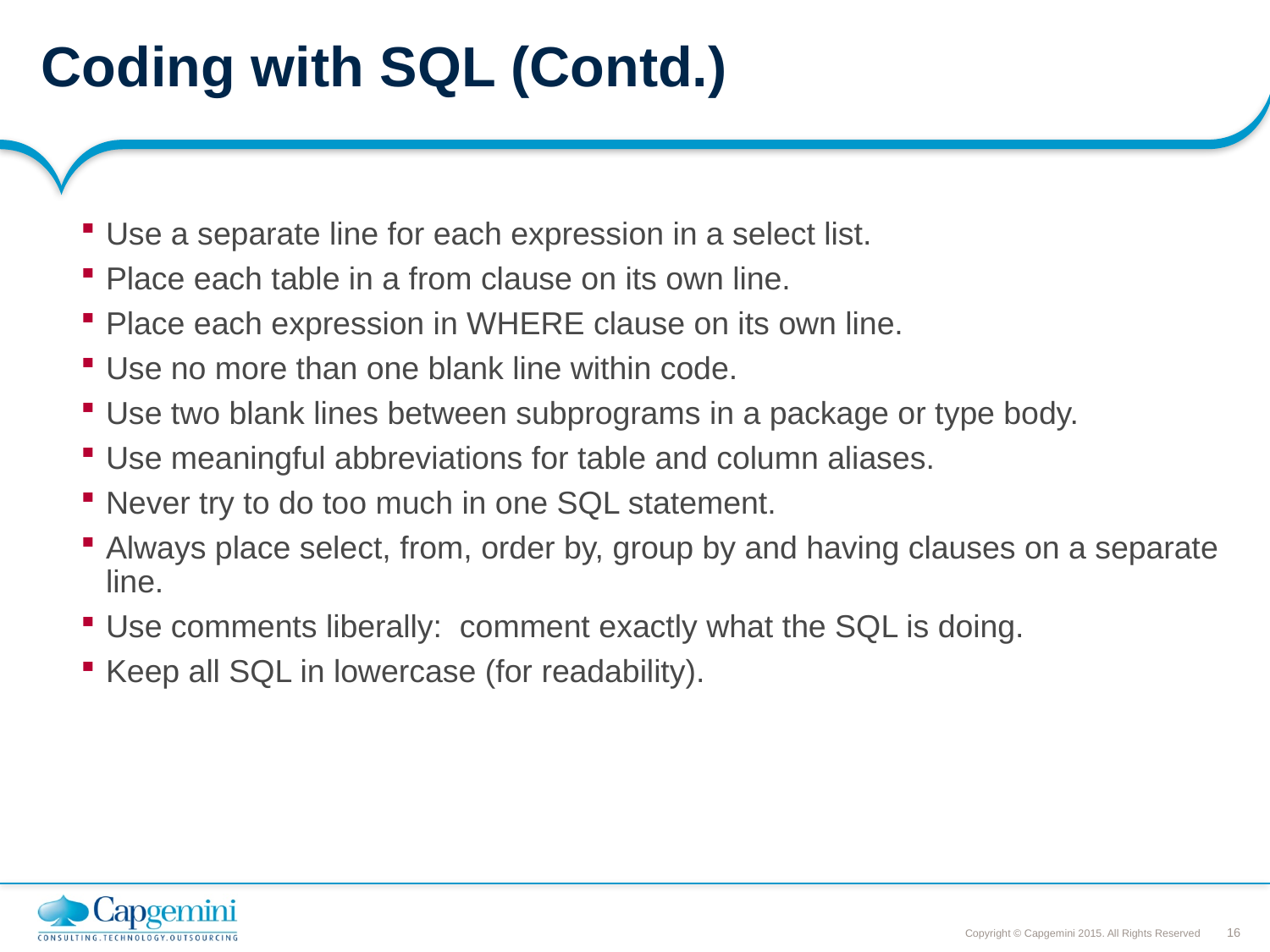

# Coding with SQL (Contd.)
Use a separate line for each expression in a select list.
Place each table in a from clause on its own line.
Place each expression in WHERE clause on its own line.
Use no more than one blank line within code.
Use two blank lines between subprograms in a package or type body.
Use meaningful abbreviations for table and column aliases.
Never try to do too much in one SQL statement.
Always place select, from, order by, group by and having clauses on a separate line.
Use comments liberally:  comment exactly what the SQL is doing.
Keep all SQL in lowercase (for readability).